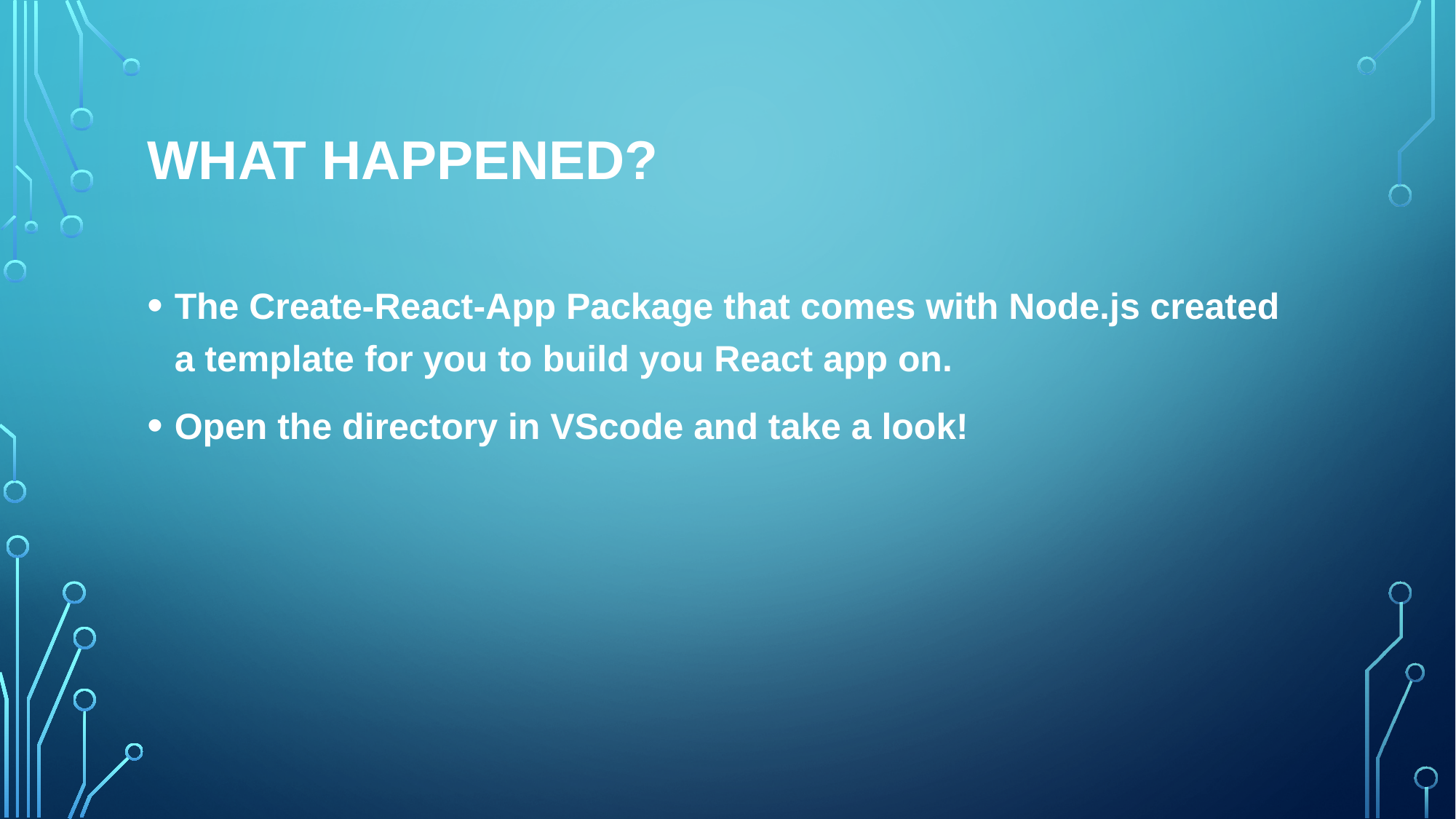

# What Happened?
The Create-React-App Package that comes with Node.js created a template for you to build you React app on.
Open the directory in VScode and take a look!